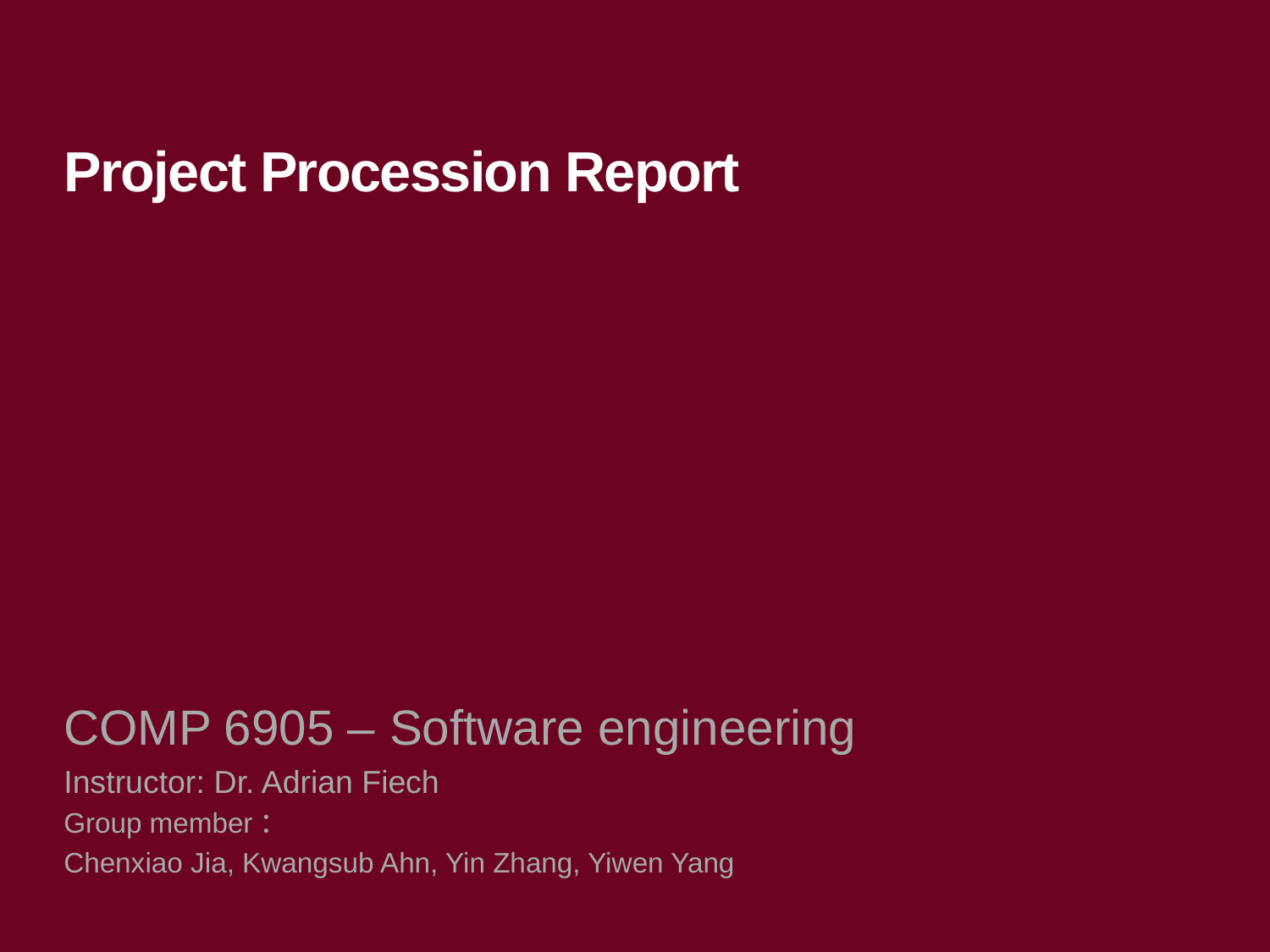

# Project Procession Report
COMP 6905 – Software engineering
Instructor: Dr. Adrian Fiech
Group member：
Chenxiao Jia, Kwangsub Ahn, Yin Zhang, Yiwen Yang